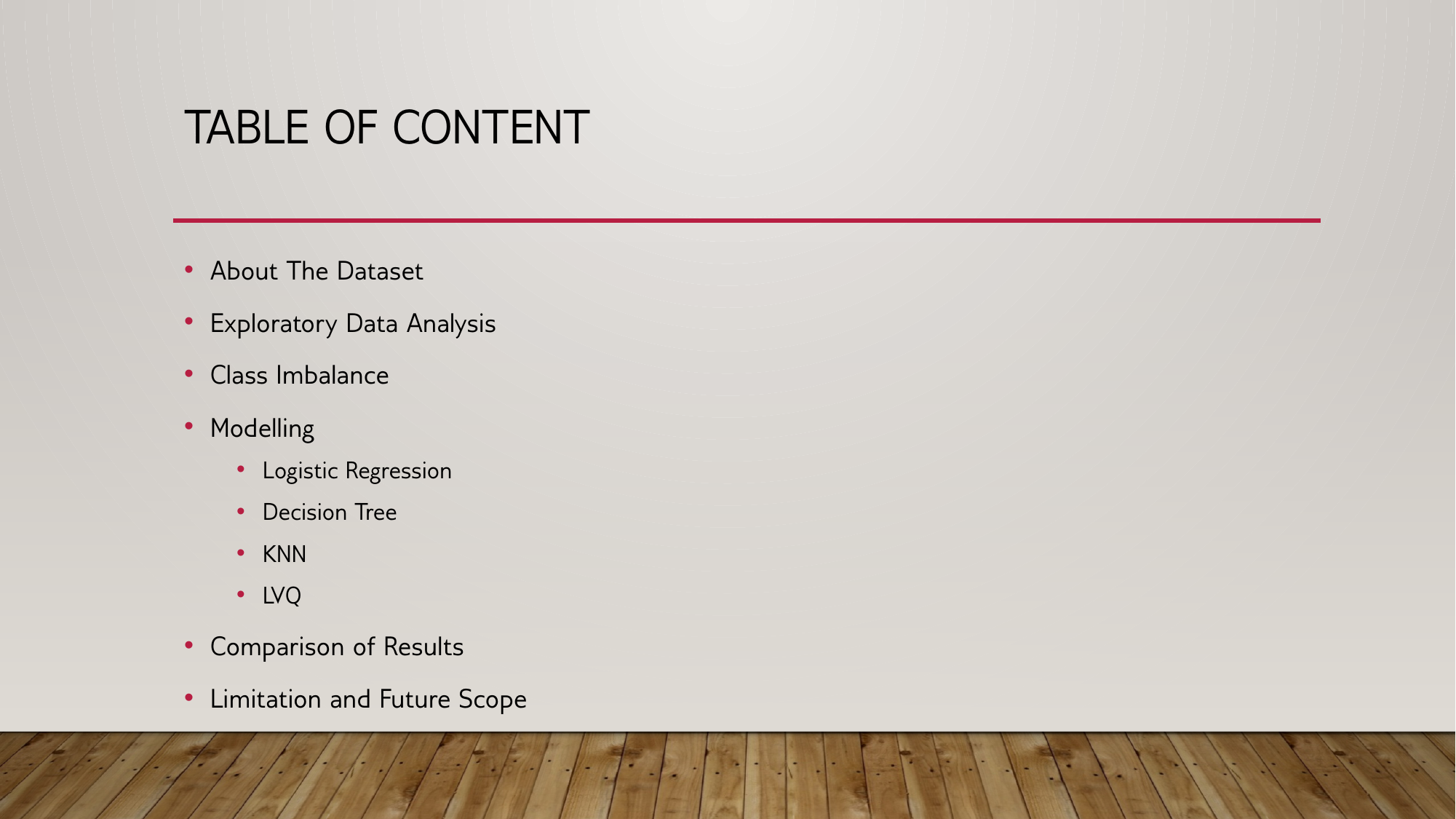

# TABLE OF CONTENT
About The Dataset
Exploratory Data Analysis
Class Imbalance
Modelling
Logistic Regression
Decision Tree
KNN
LVQ
Comparison of Results
Limitation and Future Scope